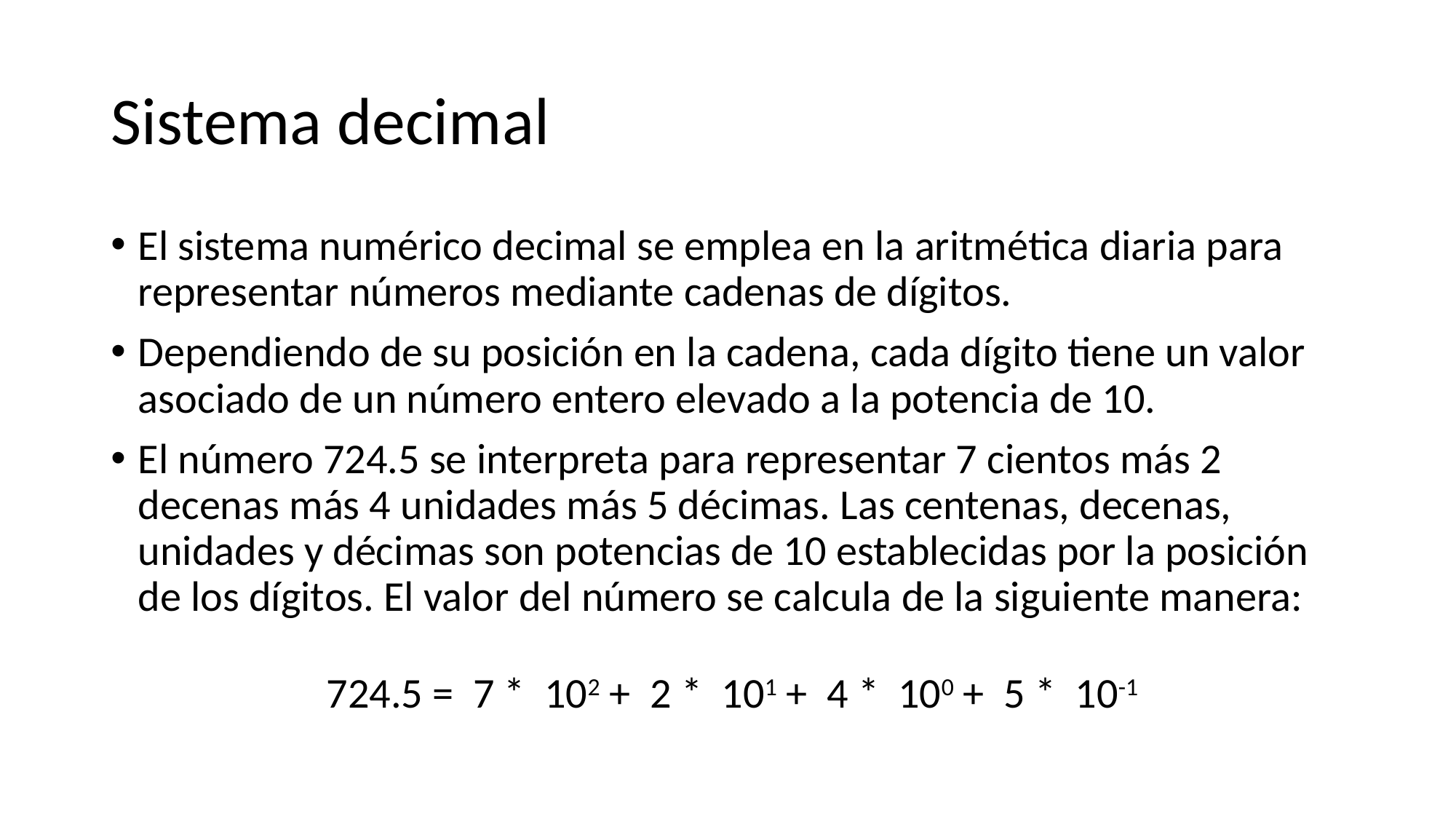

# Sistema decimal
El sistema numérico decimal se emplea en la aritmética diaria para representar números mediante cadenas de dígitos.
Dependiendo de su posición en la cadena, cada dígito tiene un valor asociado de un número entero elevado a la potencia de 10.
El número 724.5 se interpreta para representar 7 cientos más 2 decenas más 4 unidades más 5 décimas. Las centenas, decenas, unidades y décimas son potencias de 10 establecidas por la posición de los dígitos. El valor del número se calcula de la siguiente manera:
 724.5 =  7 *  102 +  2 *  101 +  4 *  100 +  5 *  10-1